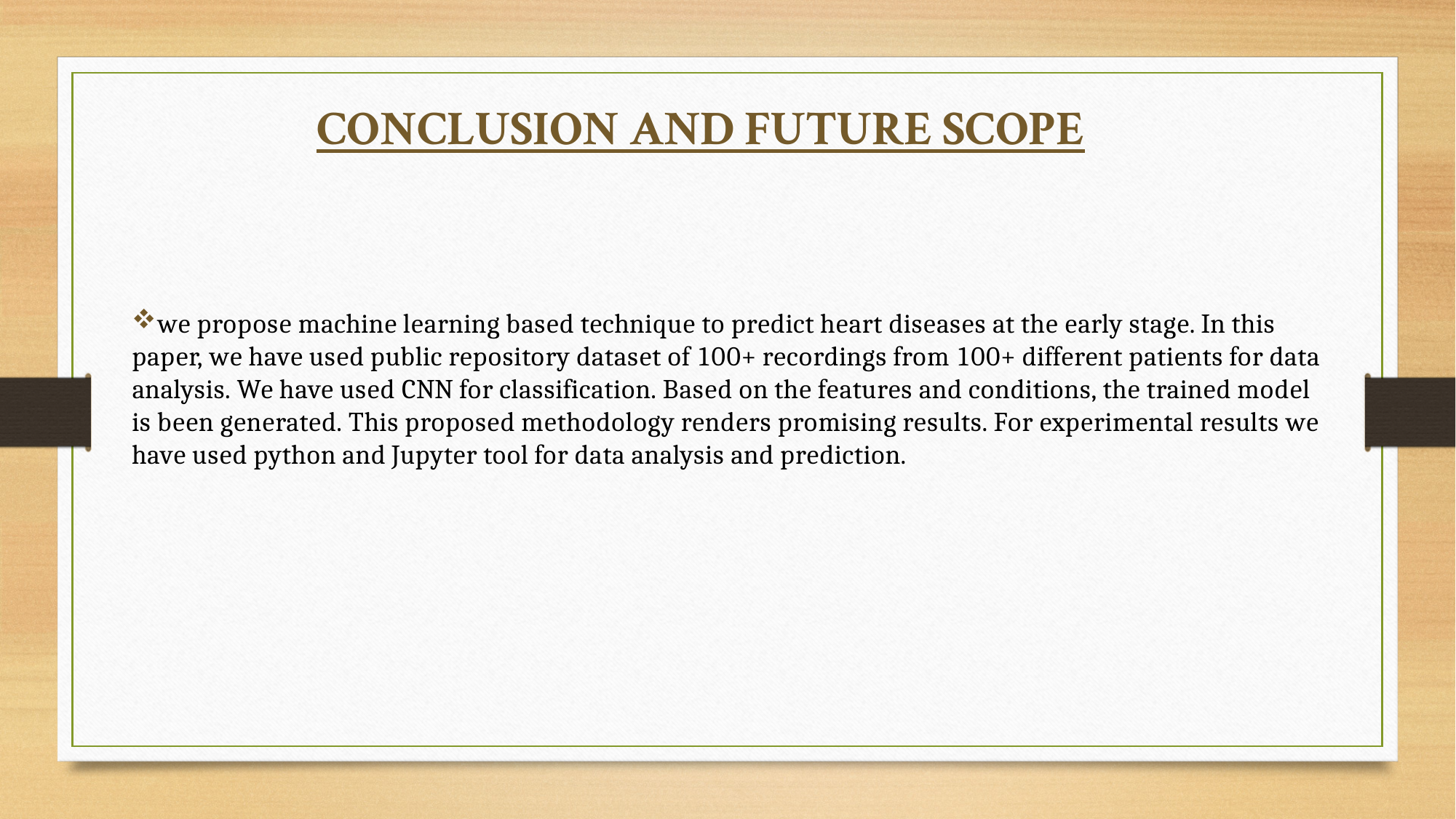

CONCLUSION AND FUTURE SCOPE
we propose machine learning based technique to predict heart diseases at the early stage. In this paper, we have used public repository dataset of 100+ recordings from 100+ different patients for data analysis. We have used CNN for classification. Based on the features and conditions, the trained model is been generated. This proposed methodology renders promising results. For experimental results we have used python and Jupyter tool for data analysis and prediction.